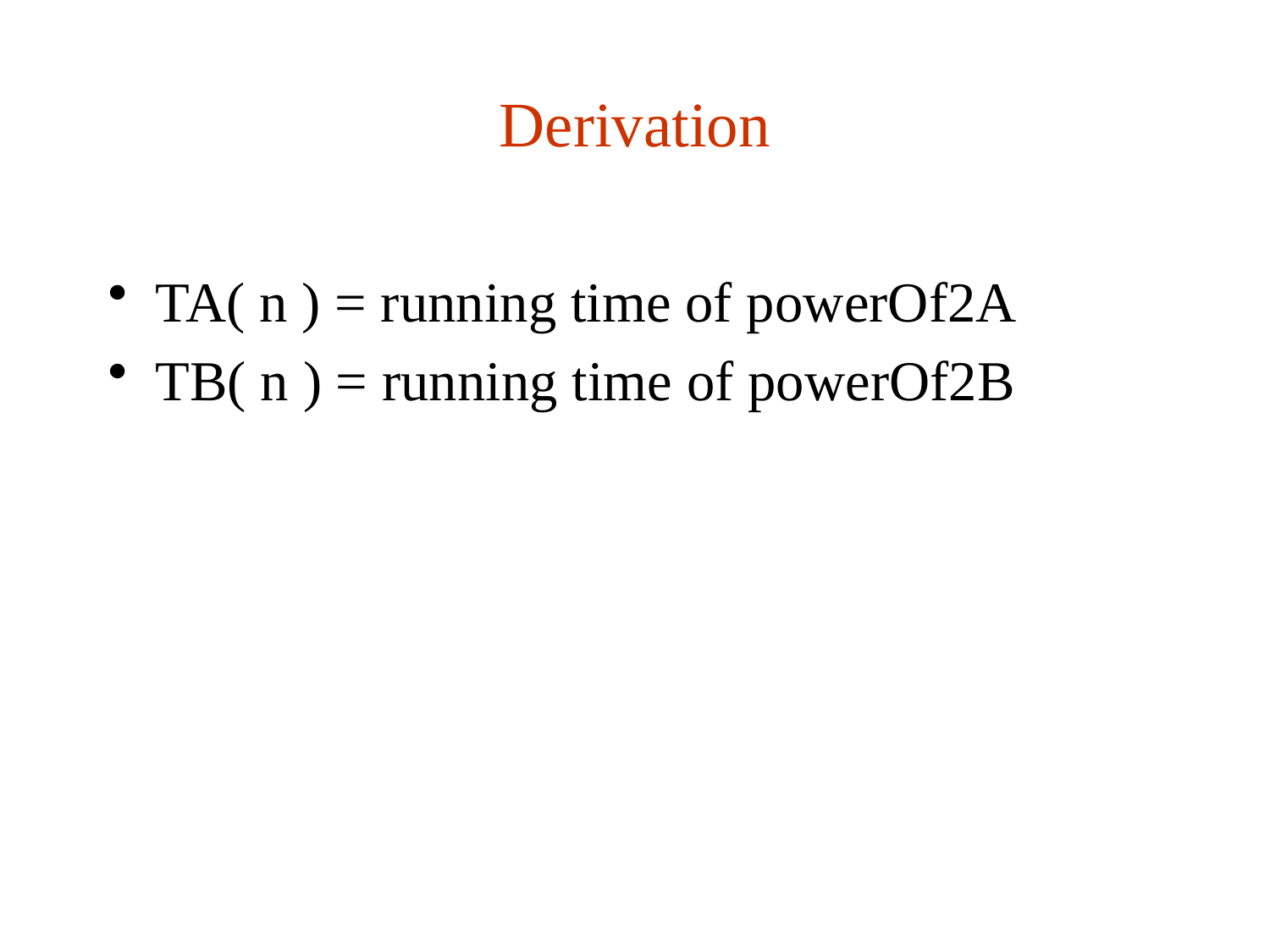

# Derivation

TA( n ) = running time of powerOf2A
TB( n ) = running time of powerOf2B